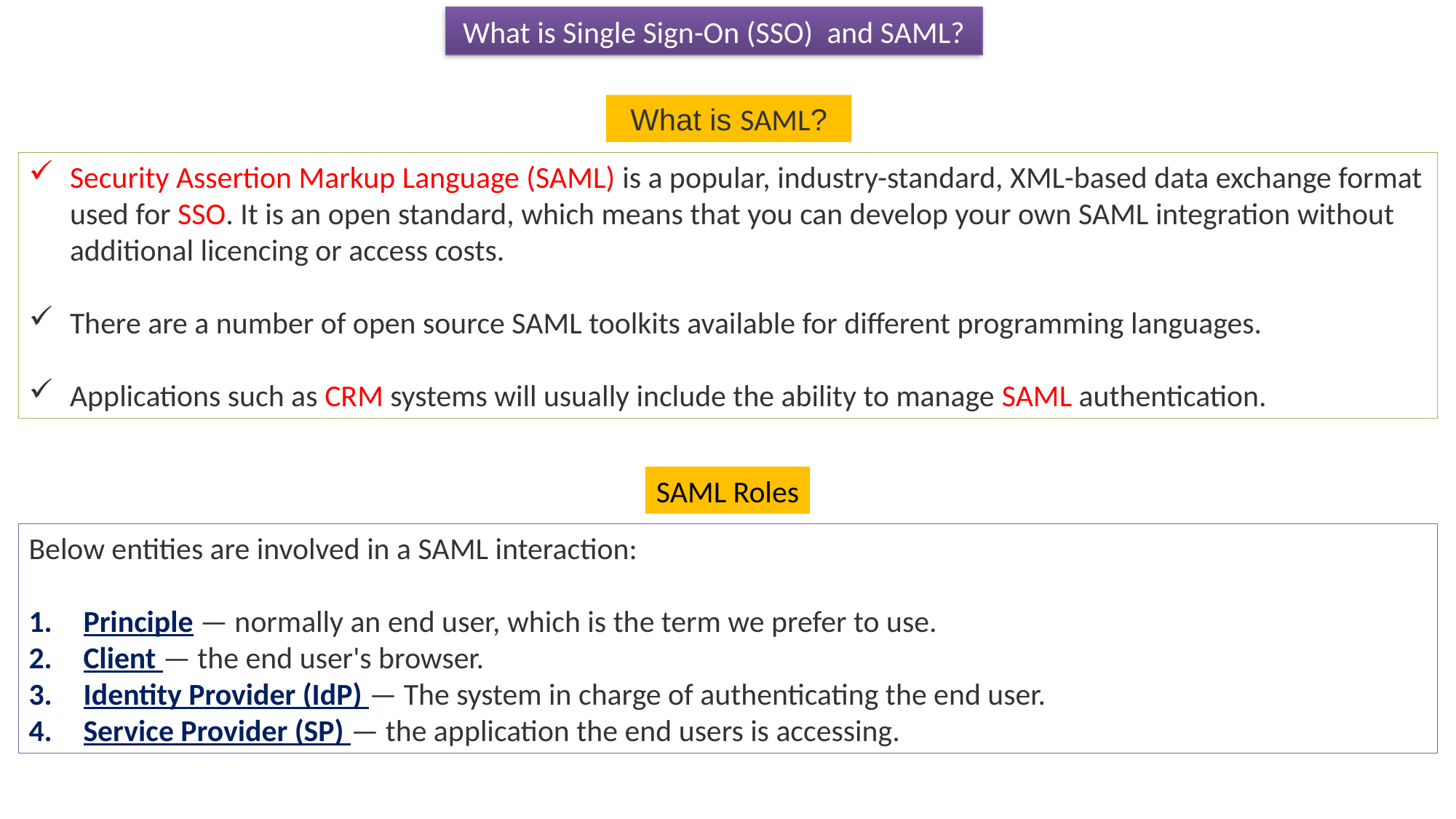

What is Single Sign-On (SSO)  and SAML?

What is SAML?
Security Assertion Markup Language (SAML) is a popular, industry-standard, XML-based data exchange format used for SSO. It is an open standard, which means that you can develop your own SAML integration without additional licencing or access costs.

There are a number of open source SAML toolkits available for different programming languages.

Applications such as CRM systems will usually include the ability to manage SAML authentication.
SAML Roles
Below entities are involved in a SAML interaction:
Principle — normally an end user, which is the term we prefer to use.
Client — the end user's browser.
Identity Provider (IdP) — The system in charge of authenticating the end user.
Service Provider (SP) — the application the end users is accessing.